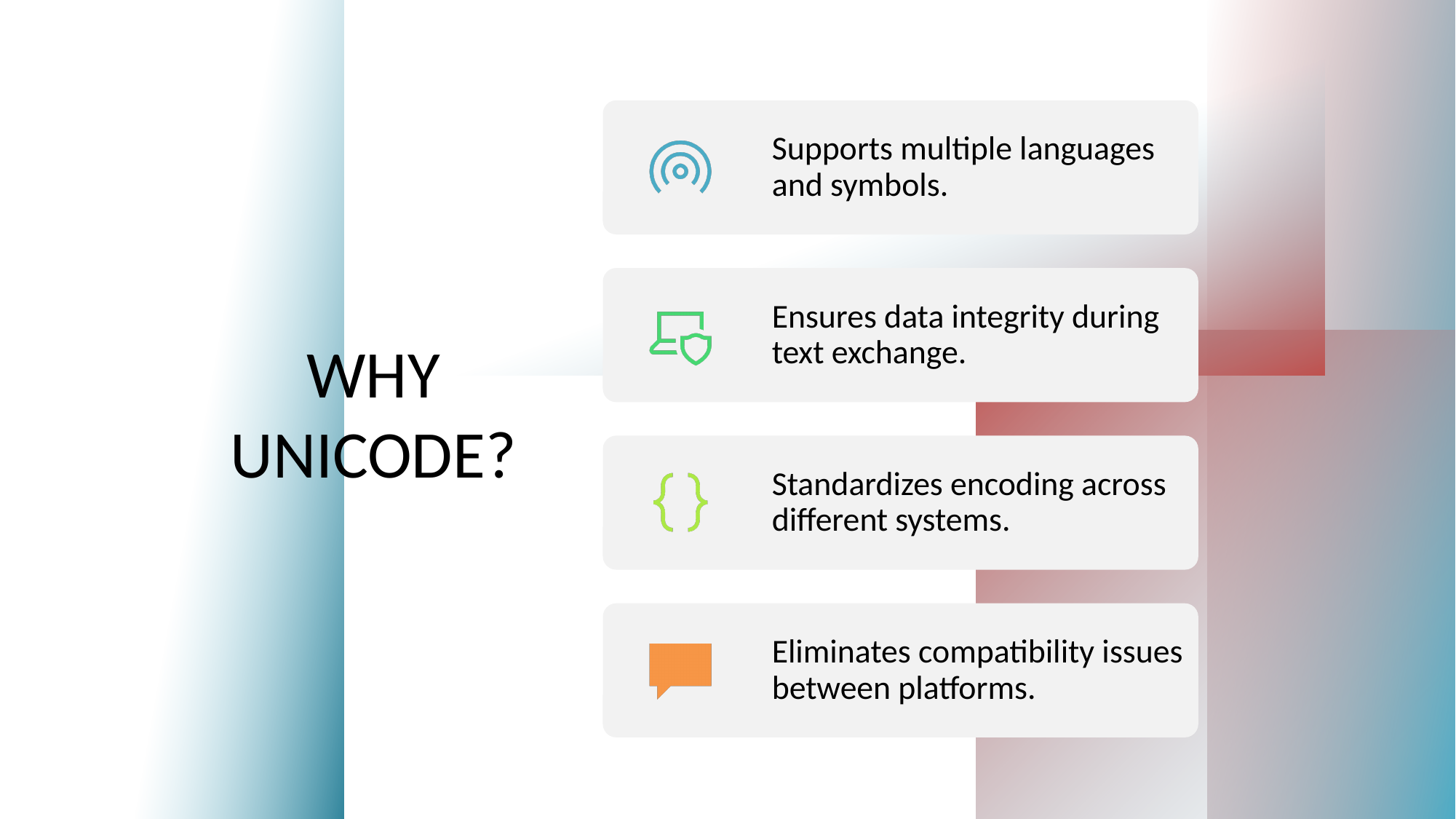

# WHY UNICODE?
Supports multiple languages and symbols.
Ensures data integrity during text exchange.
Standardizes encoding across different systems.
Eliminates compatibility issues between platforms.